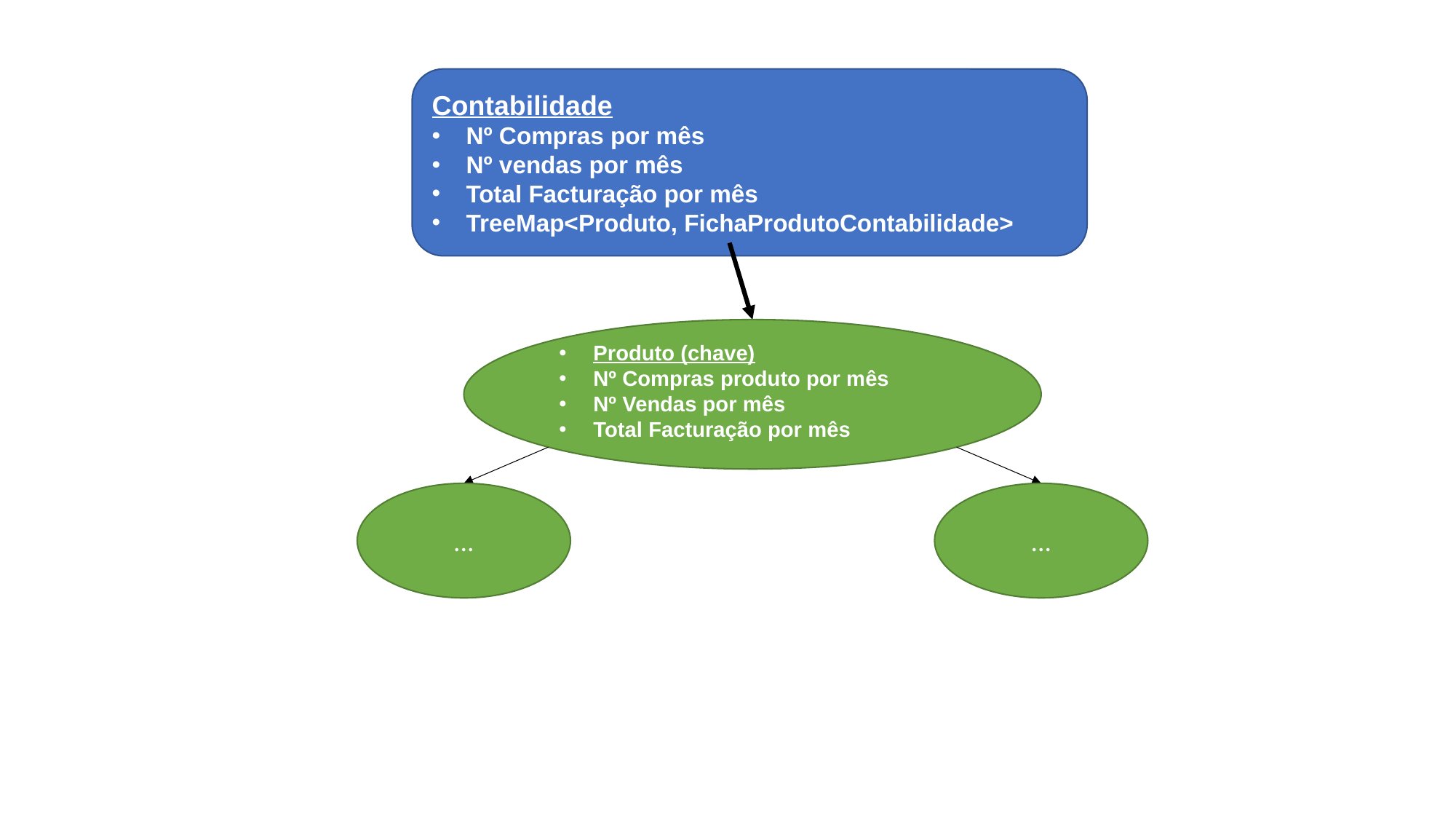

Contabilidade
Nº Compras por mês
Nº vendas por mês
Total Facturação por mês
TreeMap<Produto, FichaProdutoContabilidade>

Produto (chave)
Nº Compras produto por mês
Nº Vendas por mês
Total Facturação por mês

...
...